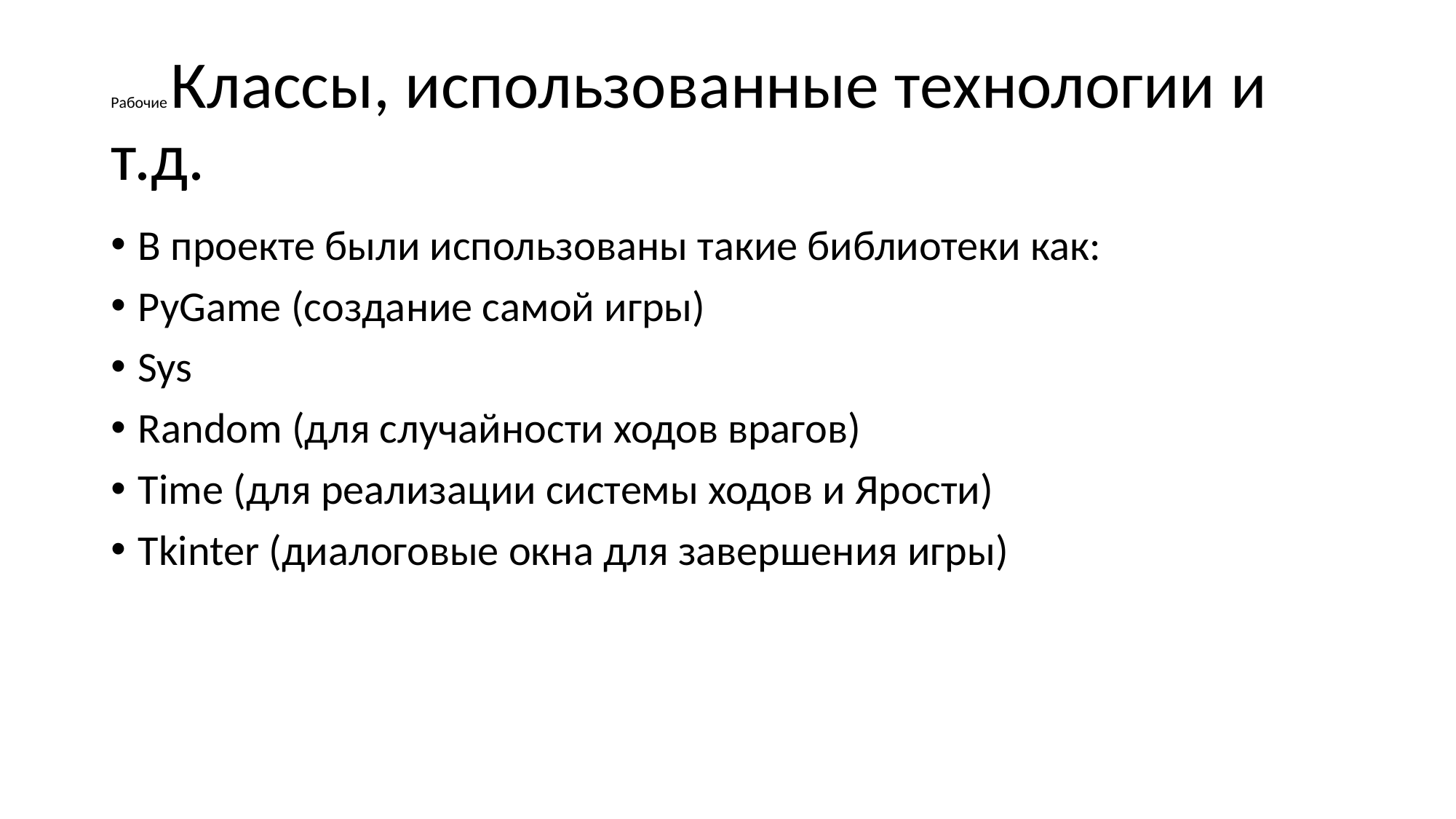

# Рабочие Классы, использованные технологии и т.д.
В проекте были использованы такие библиотеки как:
PyGame (создание самой игры)
Sys
Random (для случайности ходов врагов)
Time (для реализации системы ходов и Ярости)
Tkinter (диалоговые окна для завершения игры)